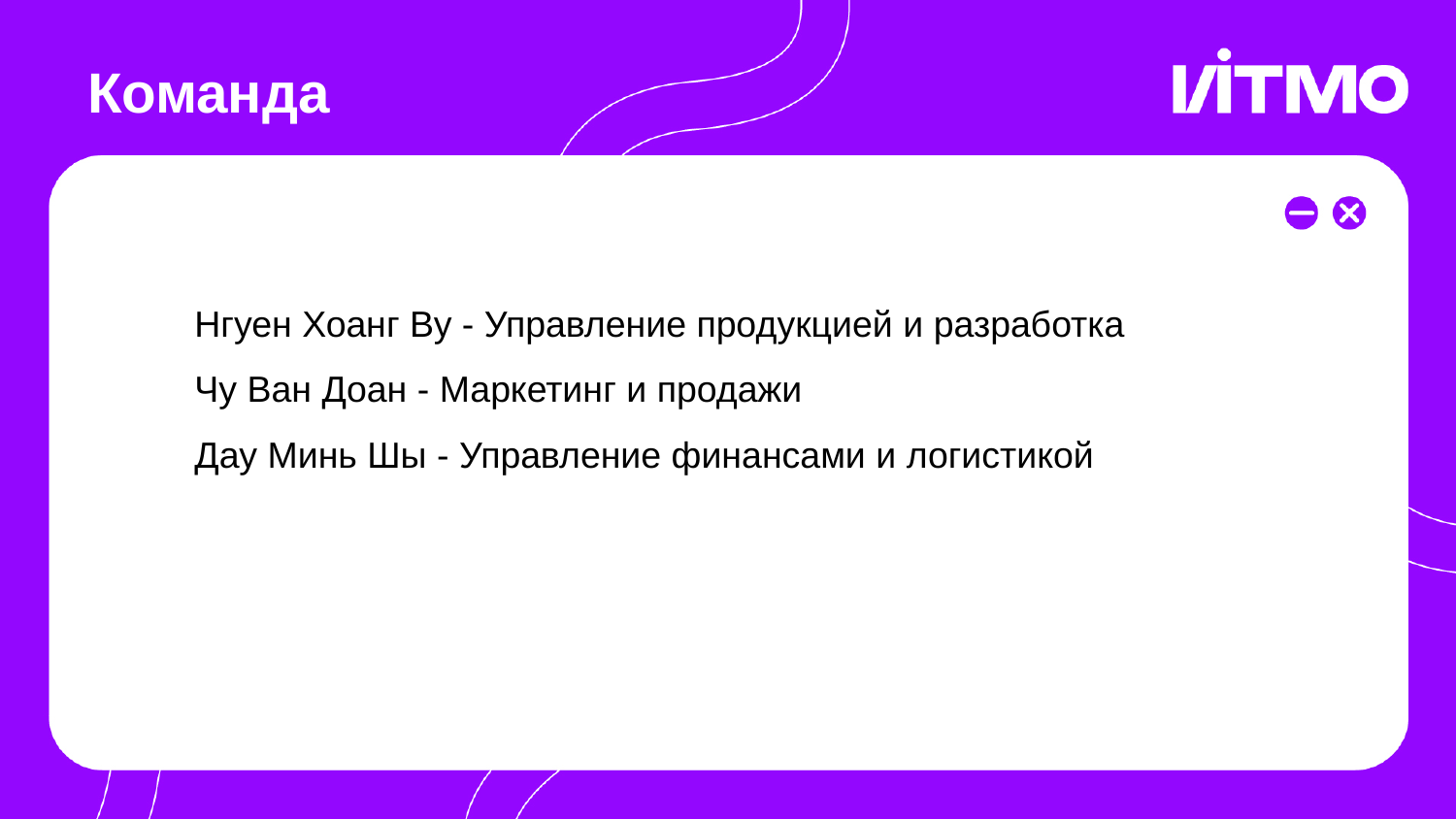

# Команда
 Нгуен Хоанг Ву - Управление продукцией и разработка
 Чу Ван Доан - Маркетинг и продажи
 Дау Минь Шы - Управление финансами и логистикой